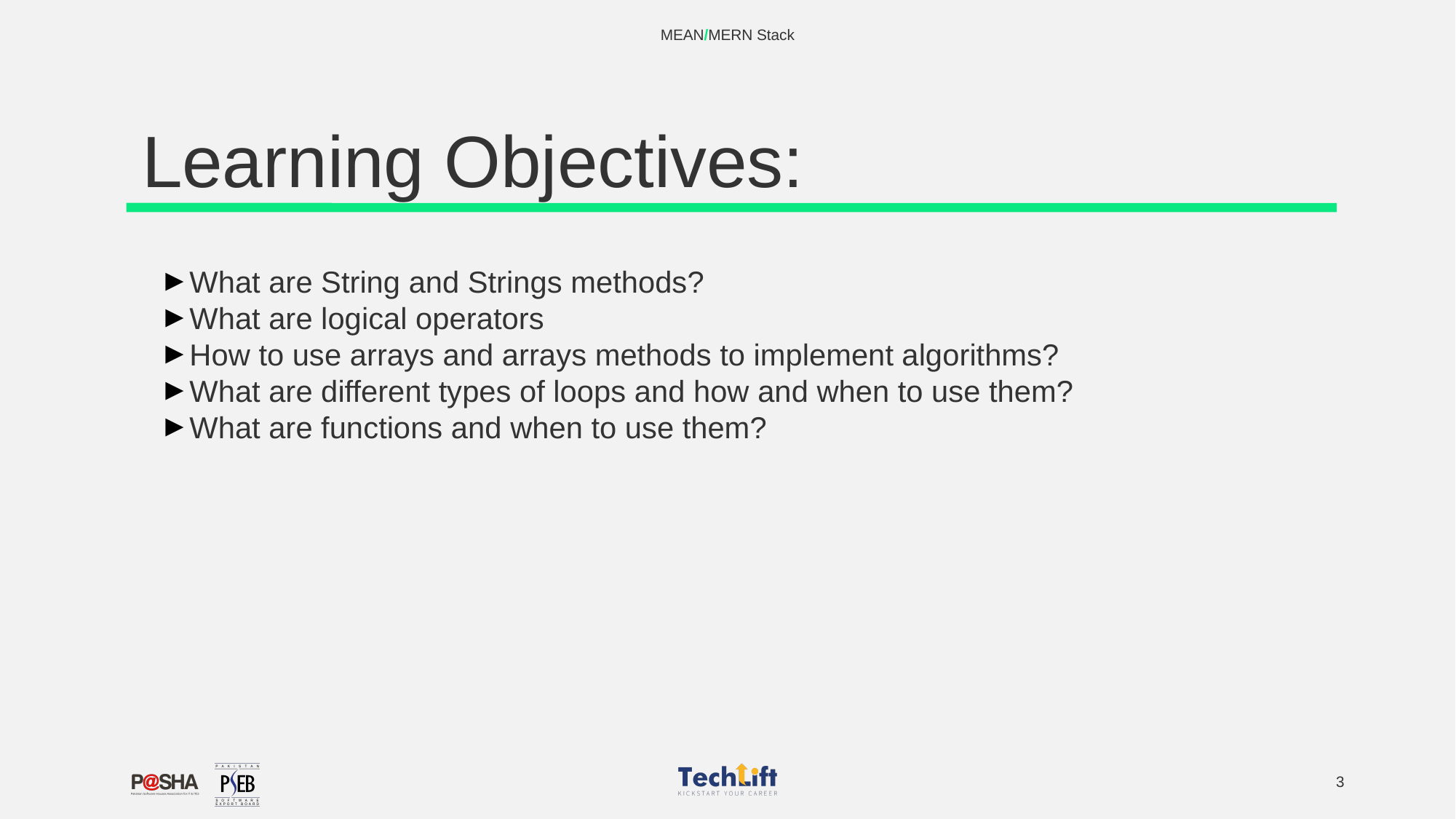

MEAN/MERN Stack
# Learning Objectives:

What are String and Strings methods?
What are logical operators
How to use arrays and arrays methods to implement algorithms?
What are different types of loops and how and when to use them?
What are functions and when to use them?

3